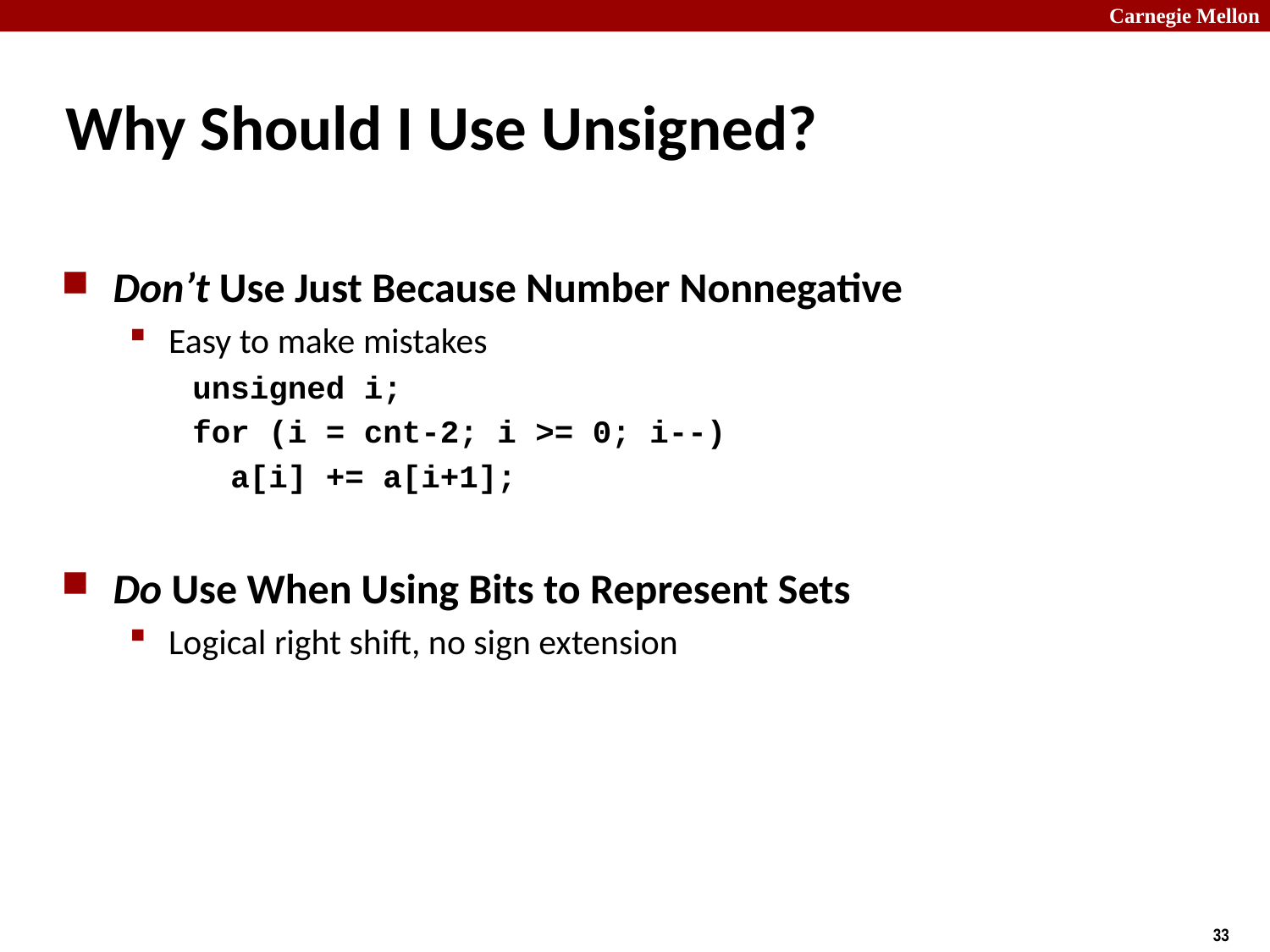

# Why Should I Use Unsigned?

Don’t Use Just Because Number Nonnegative
Easy to make mistakes
unsigned i;
for (i = cnt-2; i >= 0; i--)
  a[i] += a[i+1];

Do Use When Using Bits to Represent Sets
Logical right shift, no sign extension